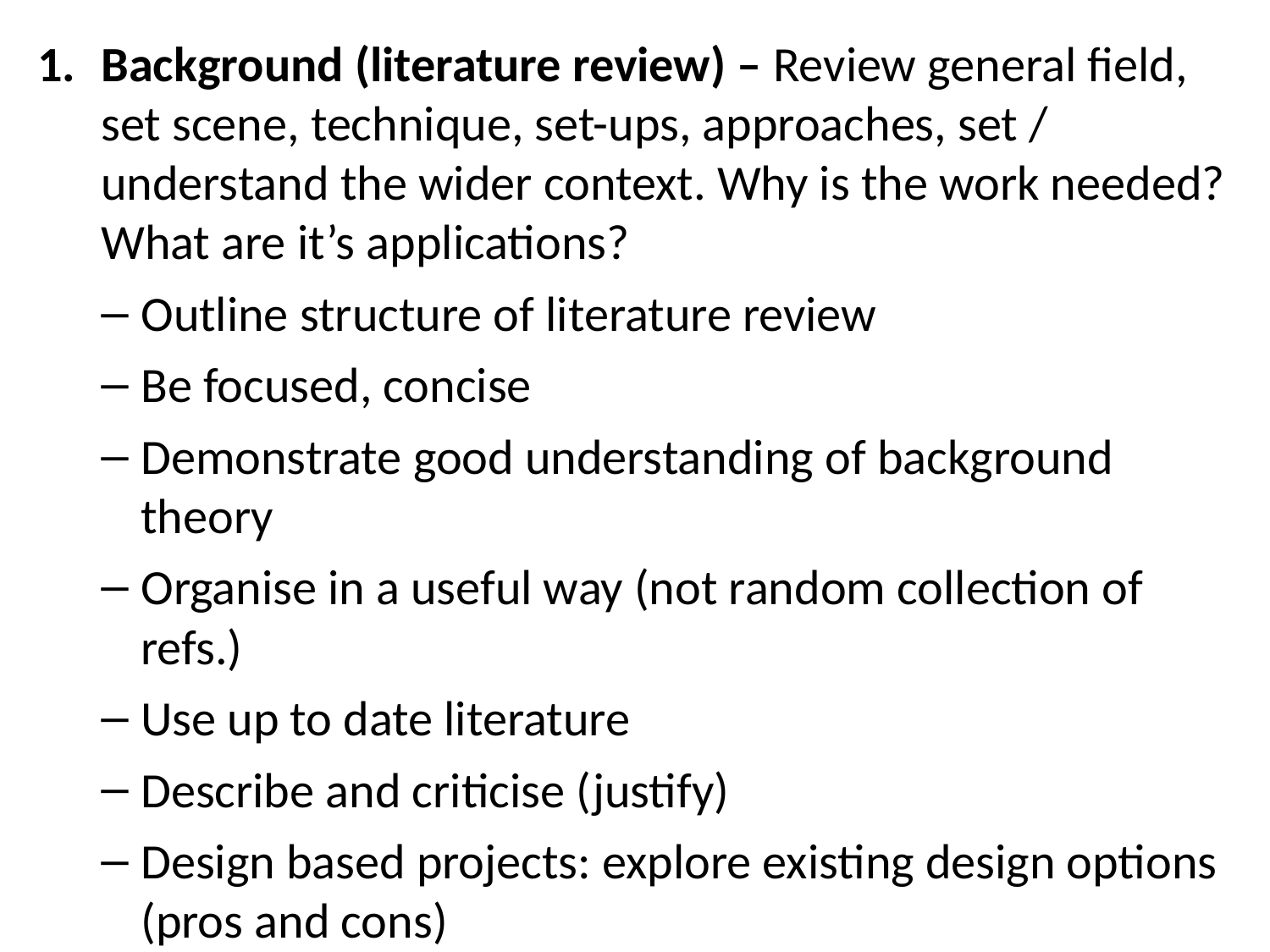

Background (literature review) – Review general field, set scene, technique, set-ups, approaches, set / understand the wider context. Why is the work needed? What are it’s applications?
Outline structure of literature review
Be focused, concise
Demonstrate good understanding of background theory
Organise in a useful way (not random collection of refs.)
Use up to date literature
Describe and criticise (justify)
Design based projects: explore existing design options (pros and cons)